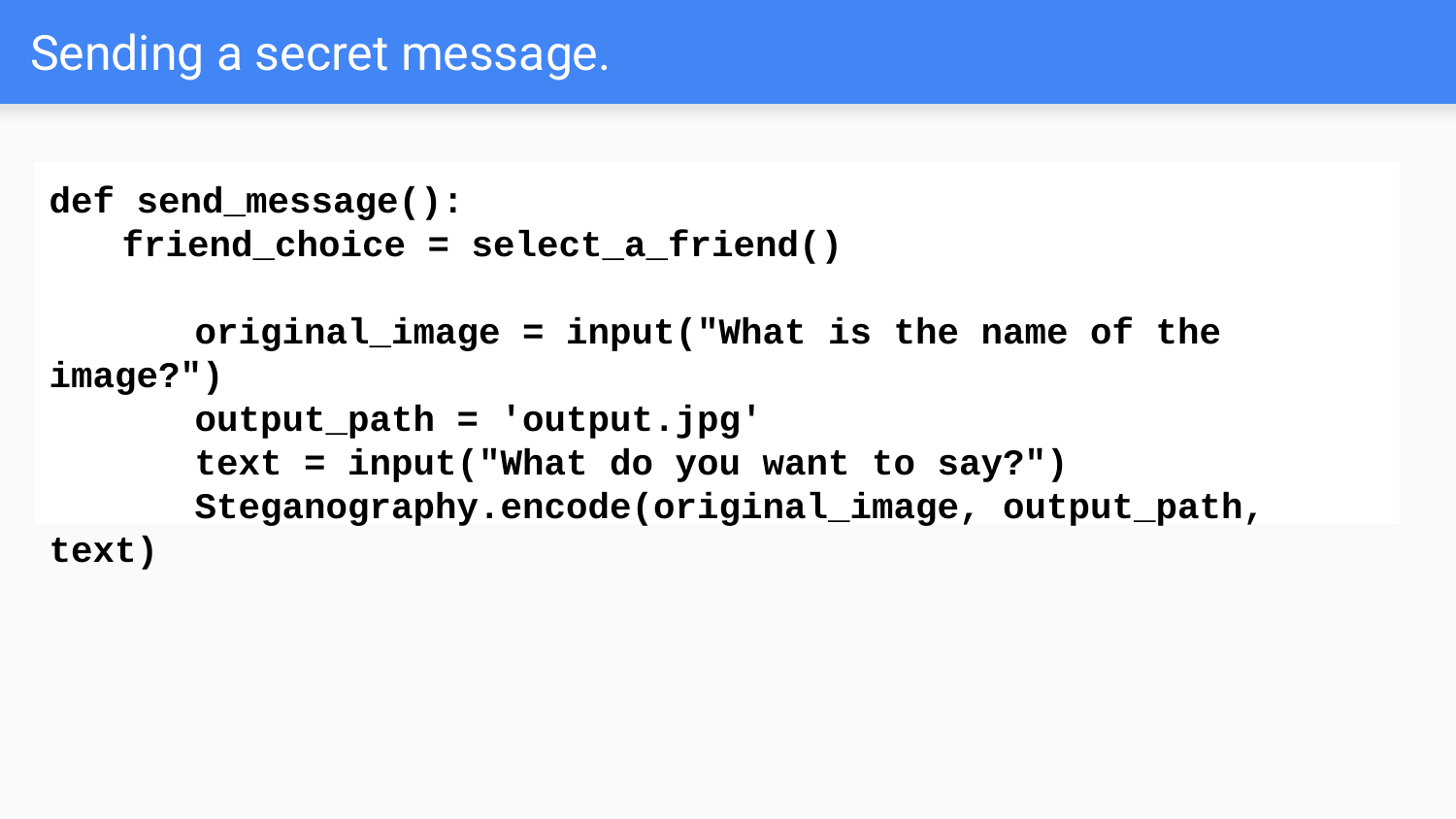

# Sending a secret message.
def send_message():
friend_choice = select_a_friend()

  	original_image = input("What is the name of the image?")
  	output_path = 'output.jpg'
  	text = input("What do you want to say?")
  	Steganography.encode(original_image, output_path, text)